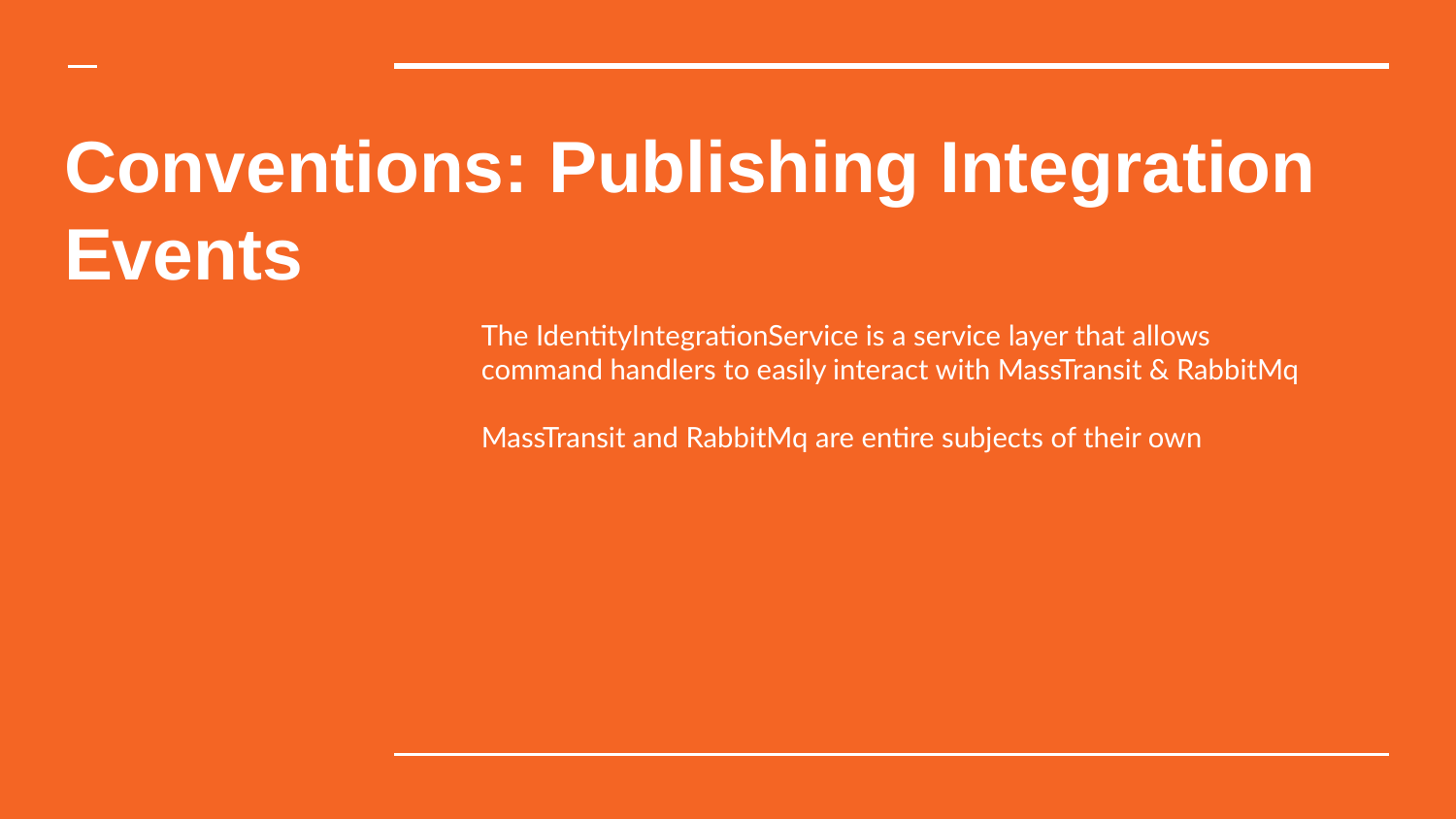

# Conventions: Publishing Integration Events
The IdentityIntegrationService is a service layer that allows command handlers to easily interact with MassTransit & RabbitMq

MassTransit and RabbitMq are entire subjects of their own